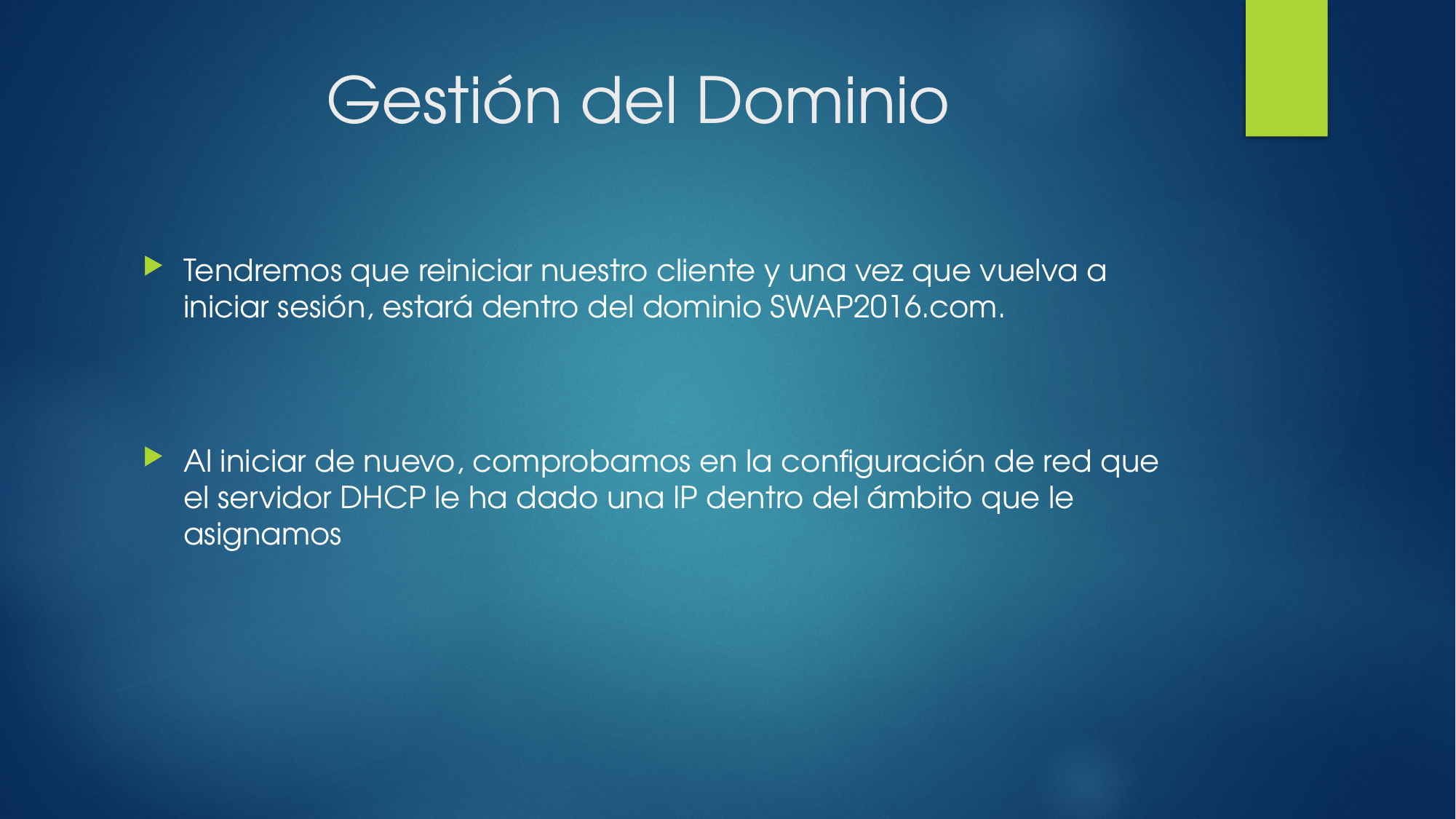

# Gestión del Dominio
Tendremos que reiniciar nuestro cliente y una vez que vuelva a iniciar sesión, estará dentro del dominio SWAP2016.com.

Al iniciar de nuevo, comprobamos en la configuración de red que el servidor DHCP le ha dado una IP dentro del ámbito que le asignamos